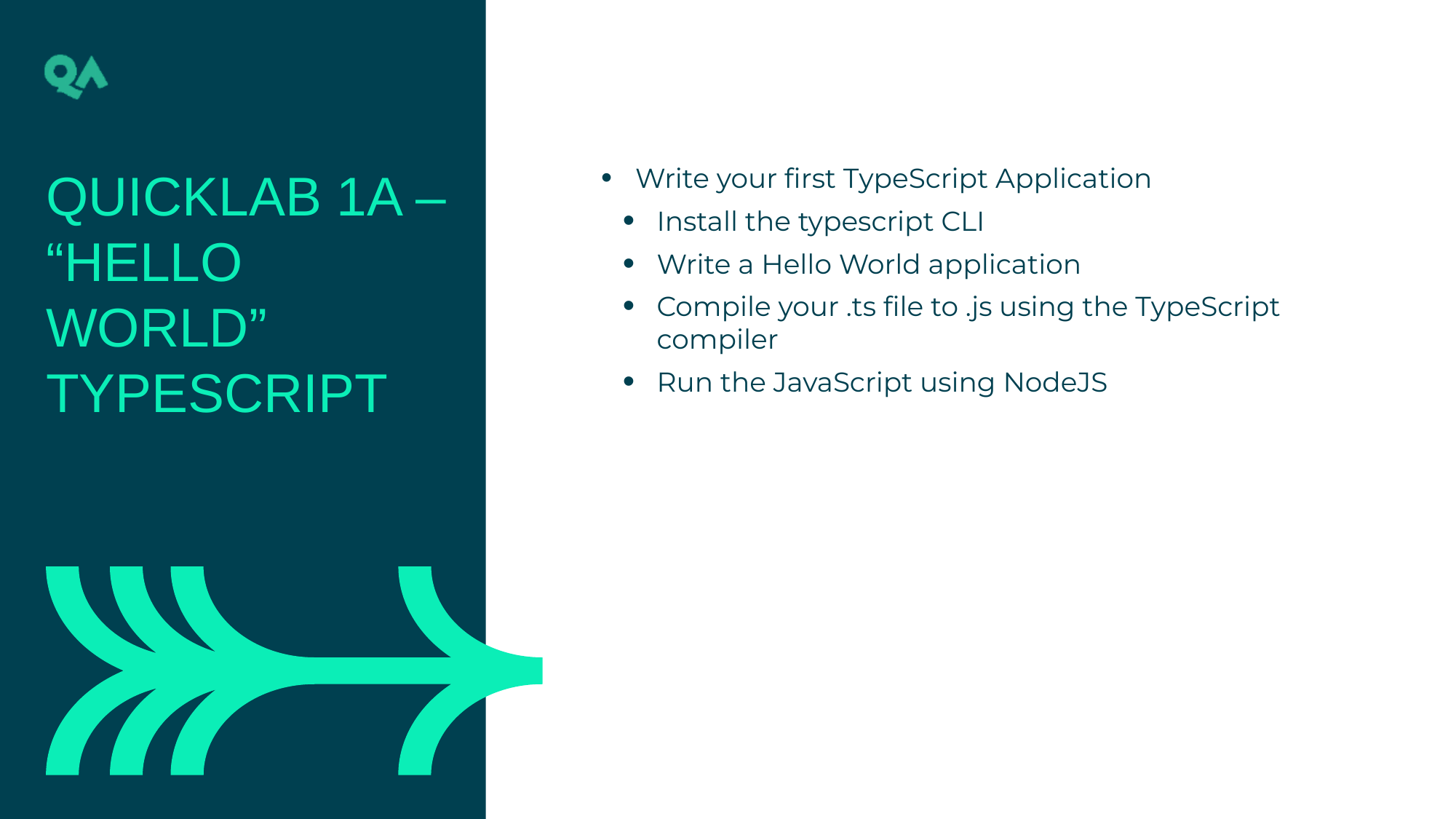

QuickLab 1a – “Hello World” TypeScript
Write your first TypeScript Application
Install the typescript CLI
Write a Hello World application
Compile your .ts file to .js using the TypeScript compiler
Run the JavaScript using NodeJS